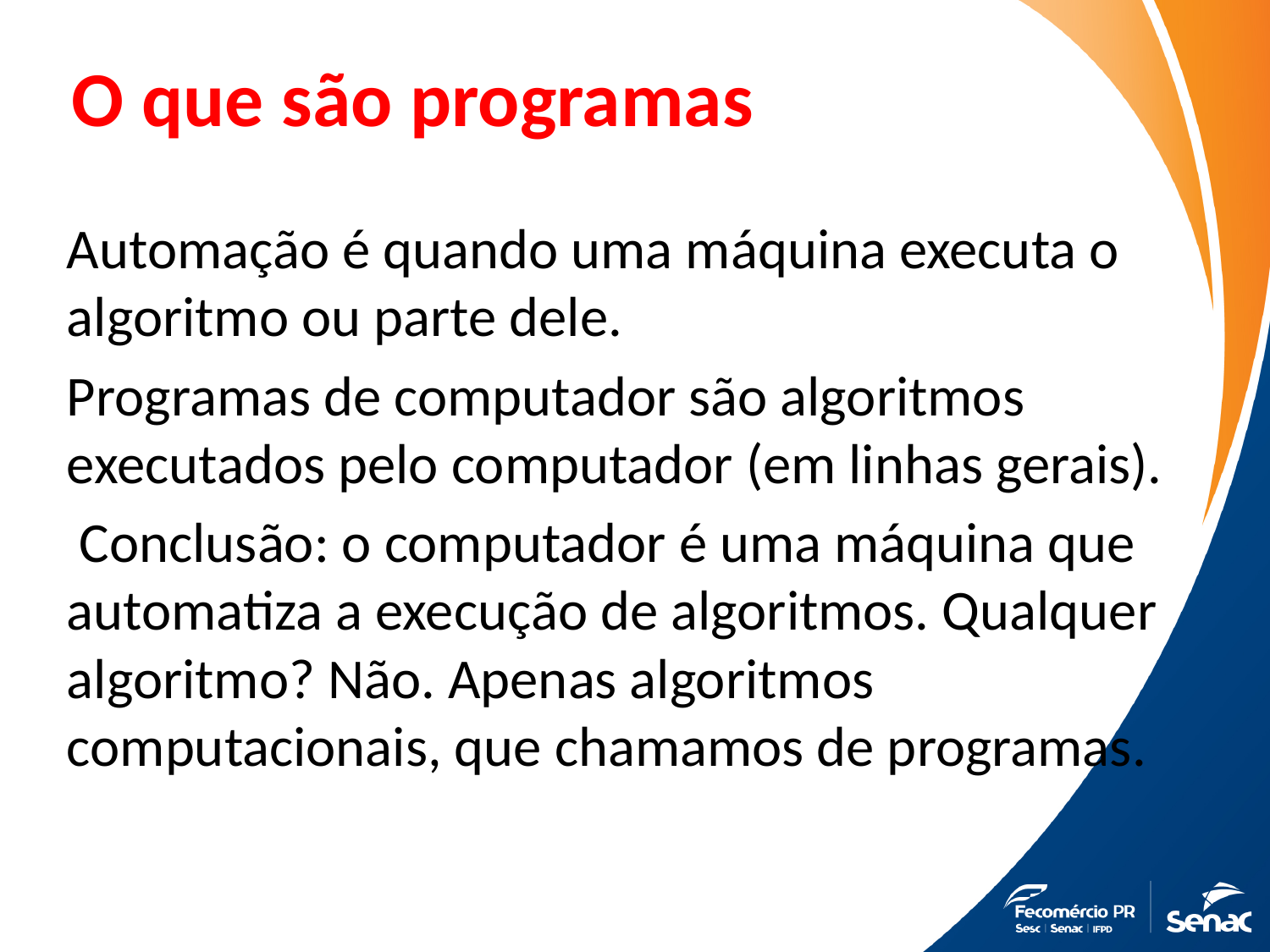

# O que são programas
Automação é quando uma máquina executa o algoritmo ou parte dele.
Programas de computador são algoritmos executados pelo computador (em linhas gerais).
 Conclusão: o computador é uma máquina que automatiza a execução de algoritmos. Qualquer algoritmo? Não. Apenas algoritmos computacionais, que chamamos de programas.